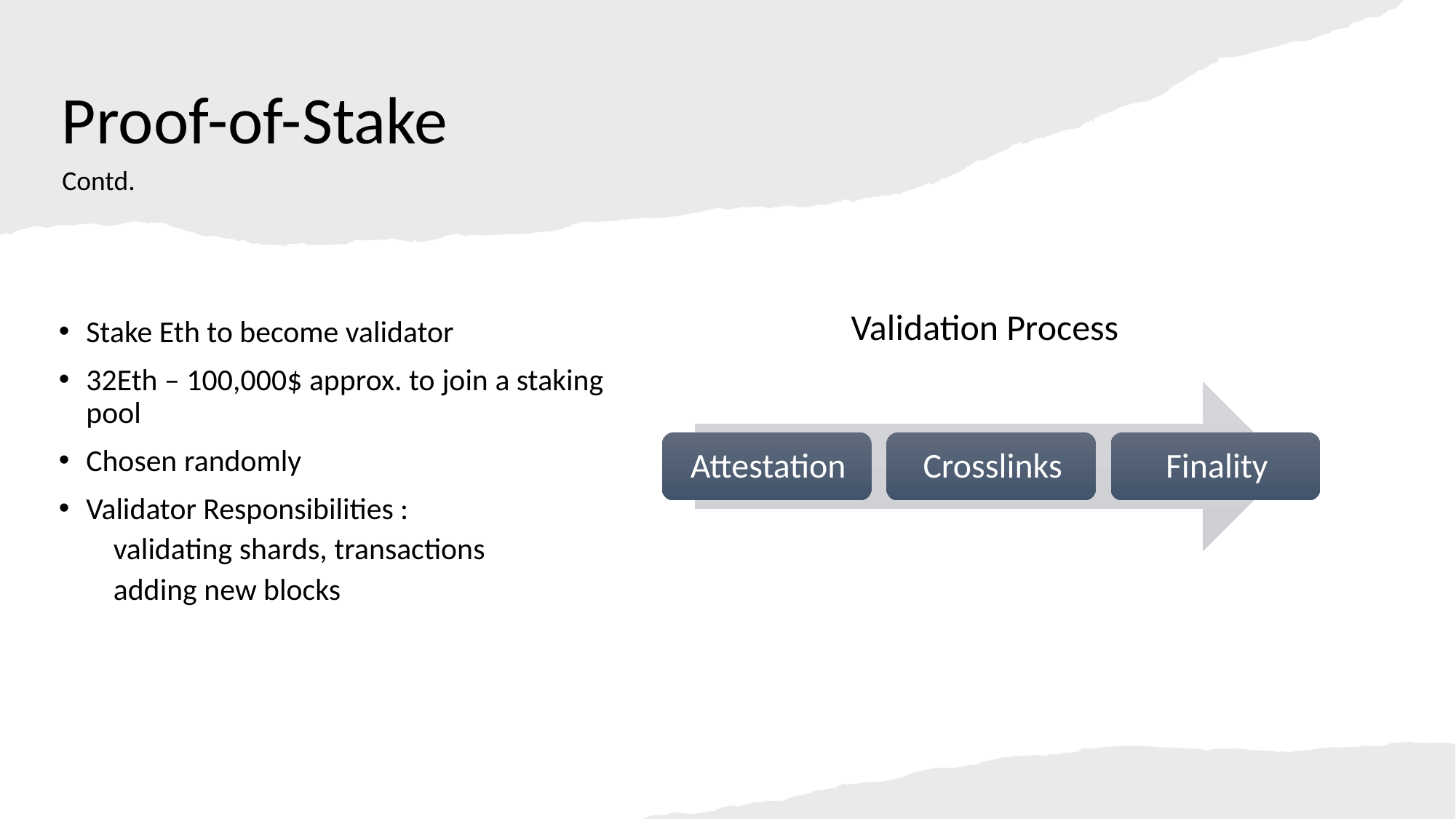

# Proof-of-Stake
Contd.
Validation Process
Stake Eth to become validator
32Eth – 100,000$ approx. to join a staking pool
Chosen randomly
Validator Responsibilities :
validating shards, transactions
adding new blocks
Attestation
Crosslinks
Finality